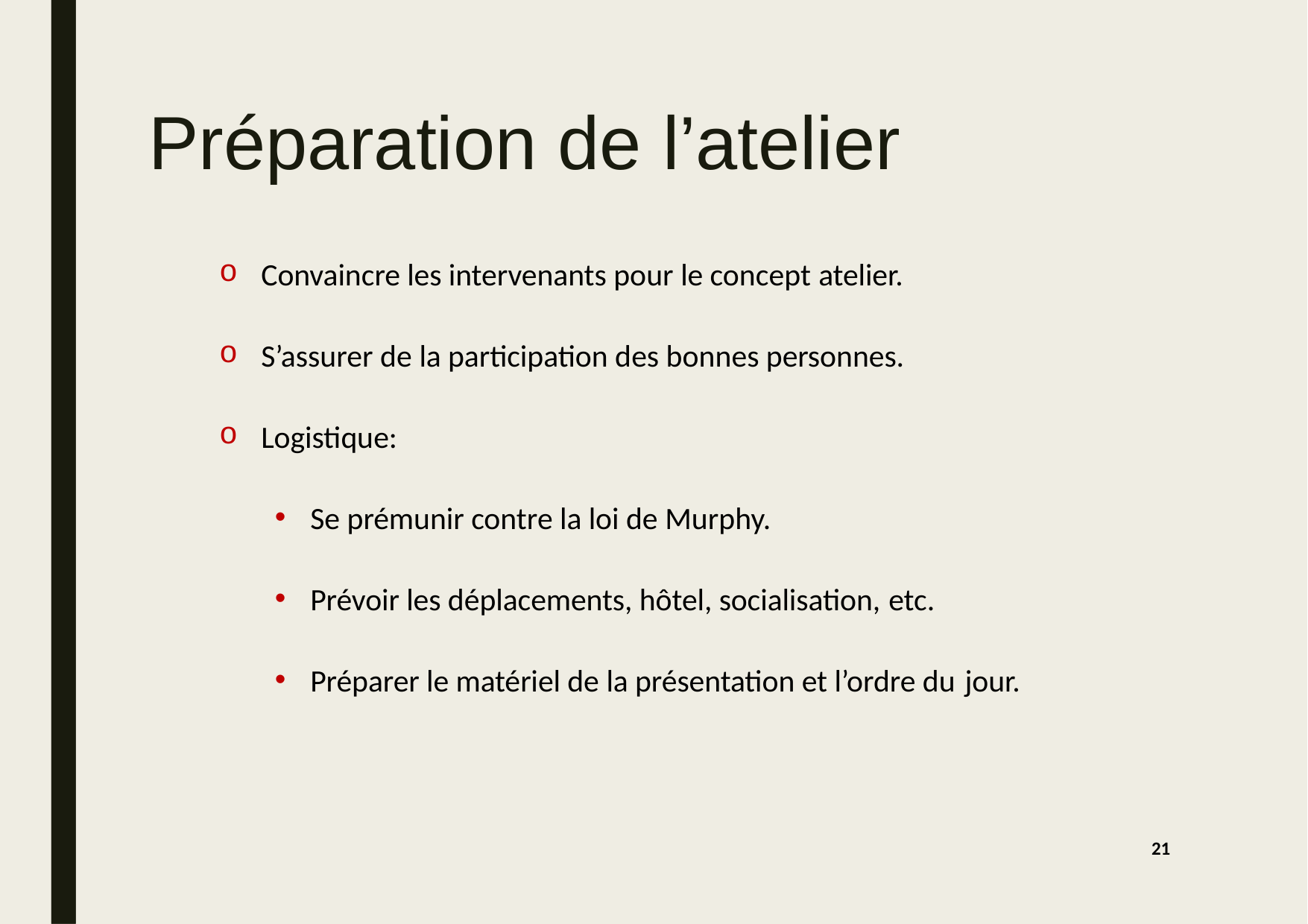

# Préparation de l’atelier
Convaincre les intervenants pour le concept atelier.

S’assurer de la participation des bonnes personnes.

Logistique:

Se prémunir contre la loi de Murphy.

Prévoir les déplacements, hôtel, socialisation, etc.

Préparer le matériel de la présentation et l’ordre du jour.
21